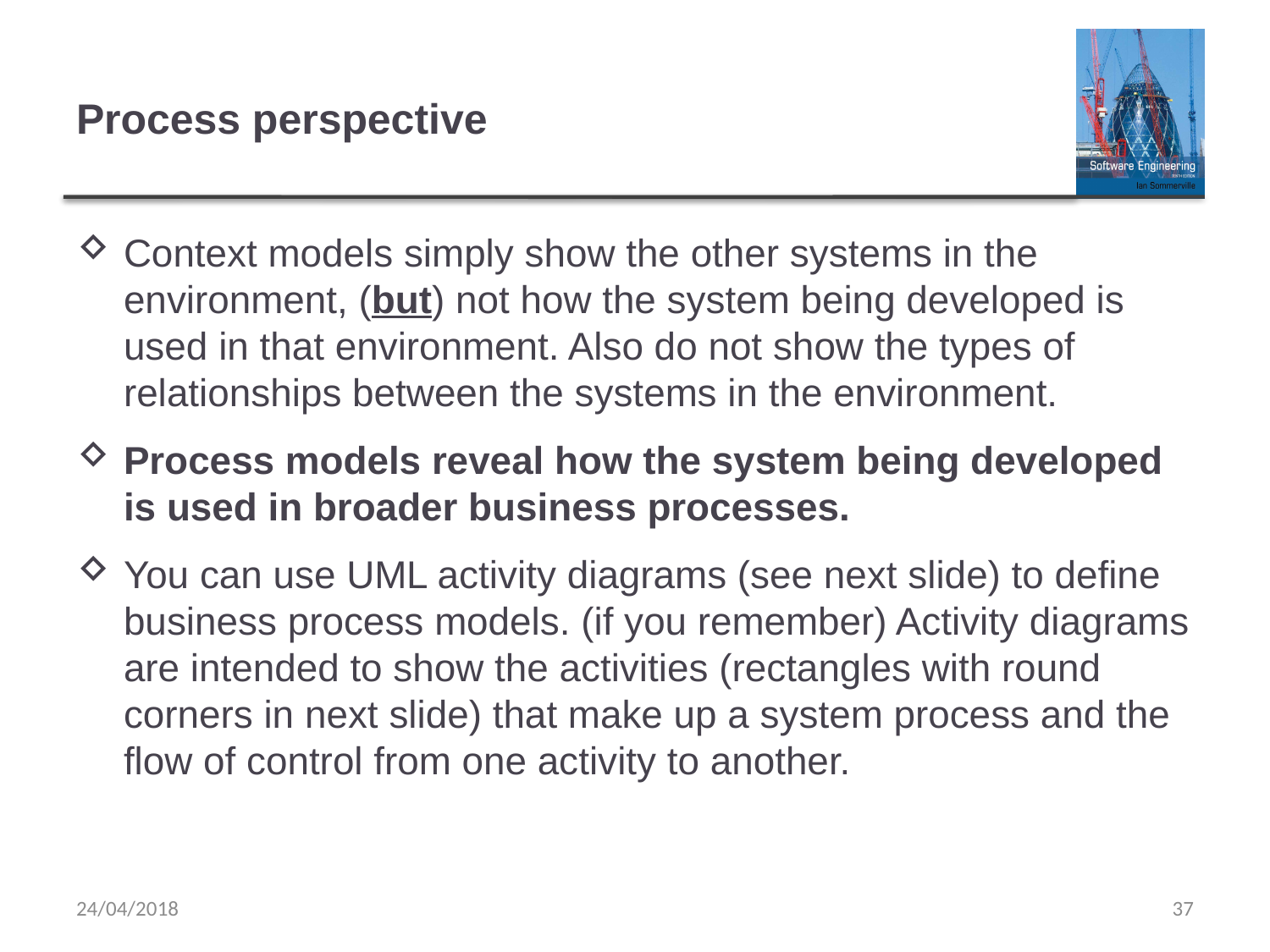

# Process perspective
Context models simply show the other systems in the environment, (but) not how the system being developed is used in that environment. Also do not show the types of relationships between the systems in the environment.
Process models reveal how the system being developed is used in broader business processes.
You can use UML activity diagrams (see next slide) to define business process models. (if you remember) Activity diagrams are intended to show the activities (rectangles with round corners in next slide) that make up a system process and the flow of control from one activity to another.

24/04/2018

37